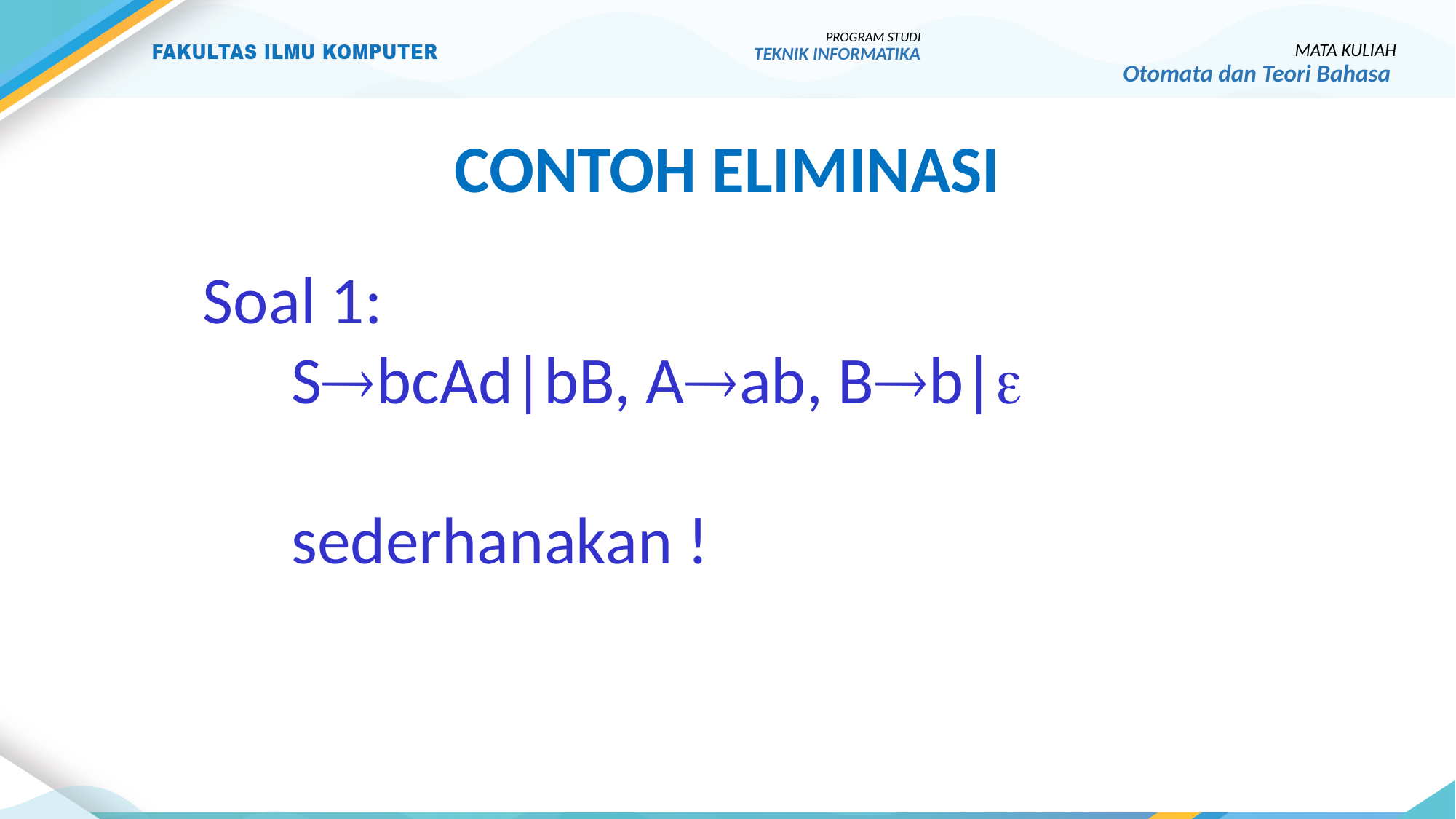

PROGRAM STUDI
TEKNIK INFORMATIKA
MATA KULIAH
Otomata dan Teori Bahasa
Contoh Eliminasi
Soal 1:
	S→bcAd|bB, A→ab, B→b|ε

	sederhanakan !